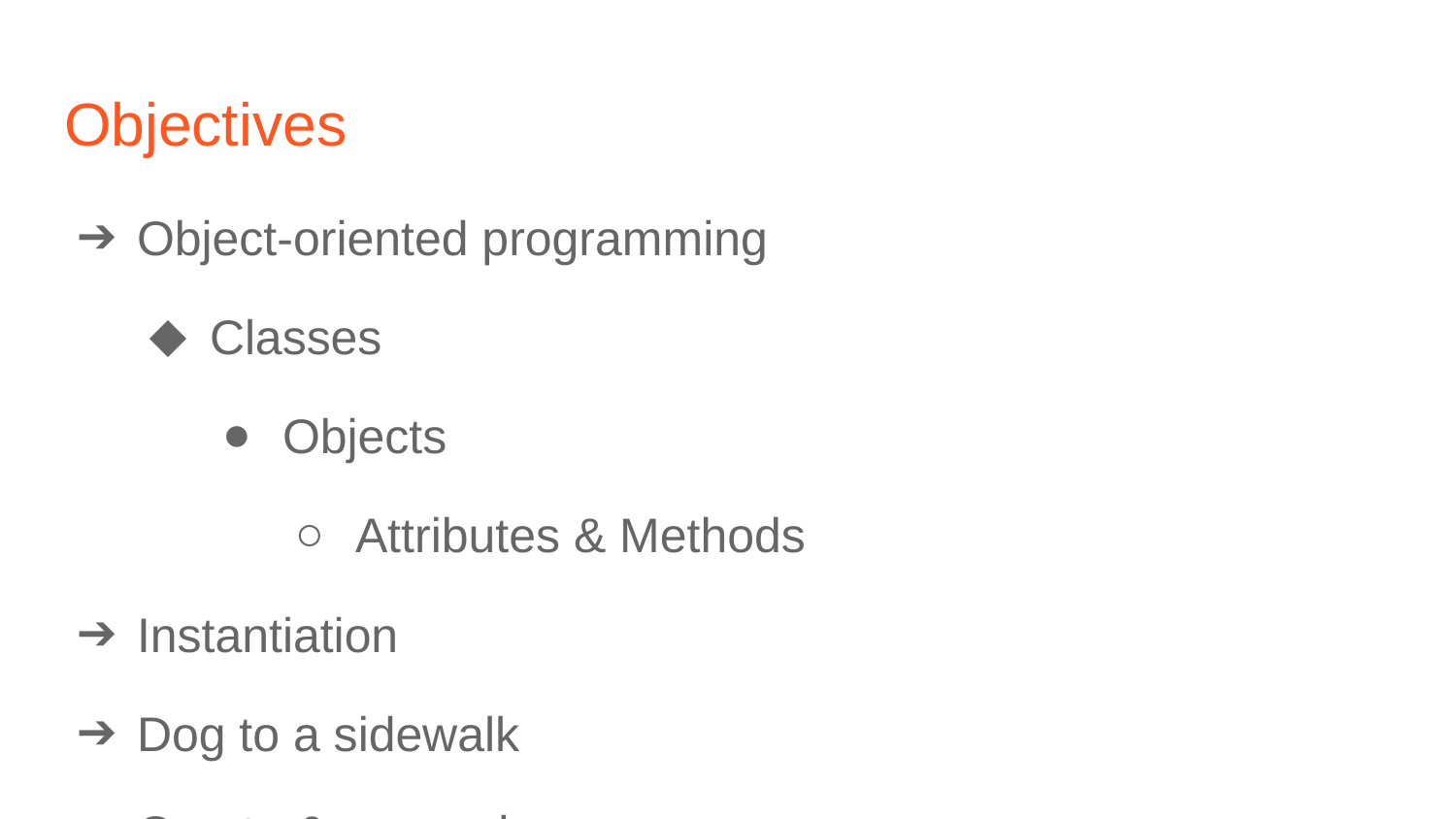

# Objectives
Object-oriented programming
Classes
Objects
Attributes & Methods
Instantiation
Dog to a sidewalk
Create & use a class